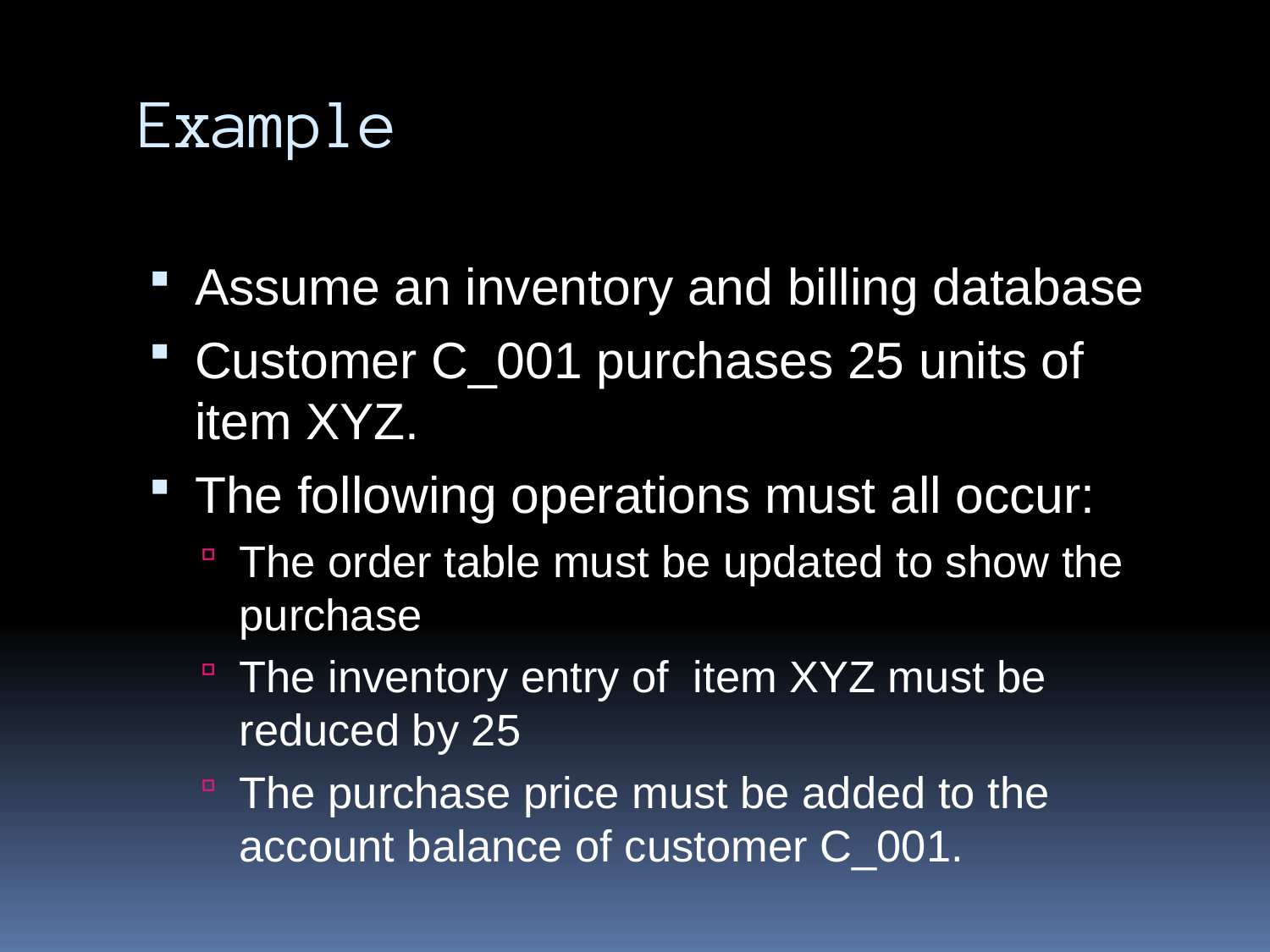

# Example
Assume an inventory and billing database
Customer C_001 purchases 25 units of item XYZ.
The following operations must all occur:
The order table must be updated to show the purchase
The inventory entry of  item XYZ must be reduced by 25
The purchase price must be added to the account balance of customer C_001.